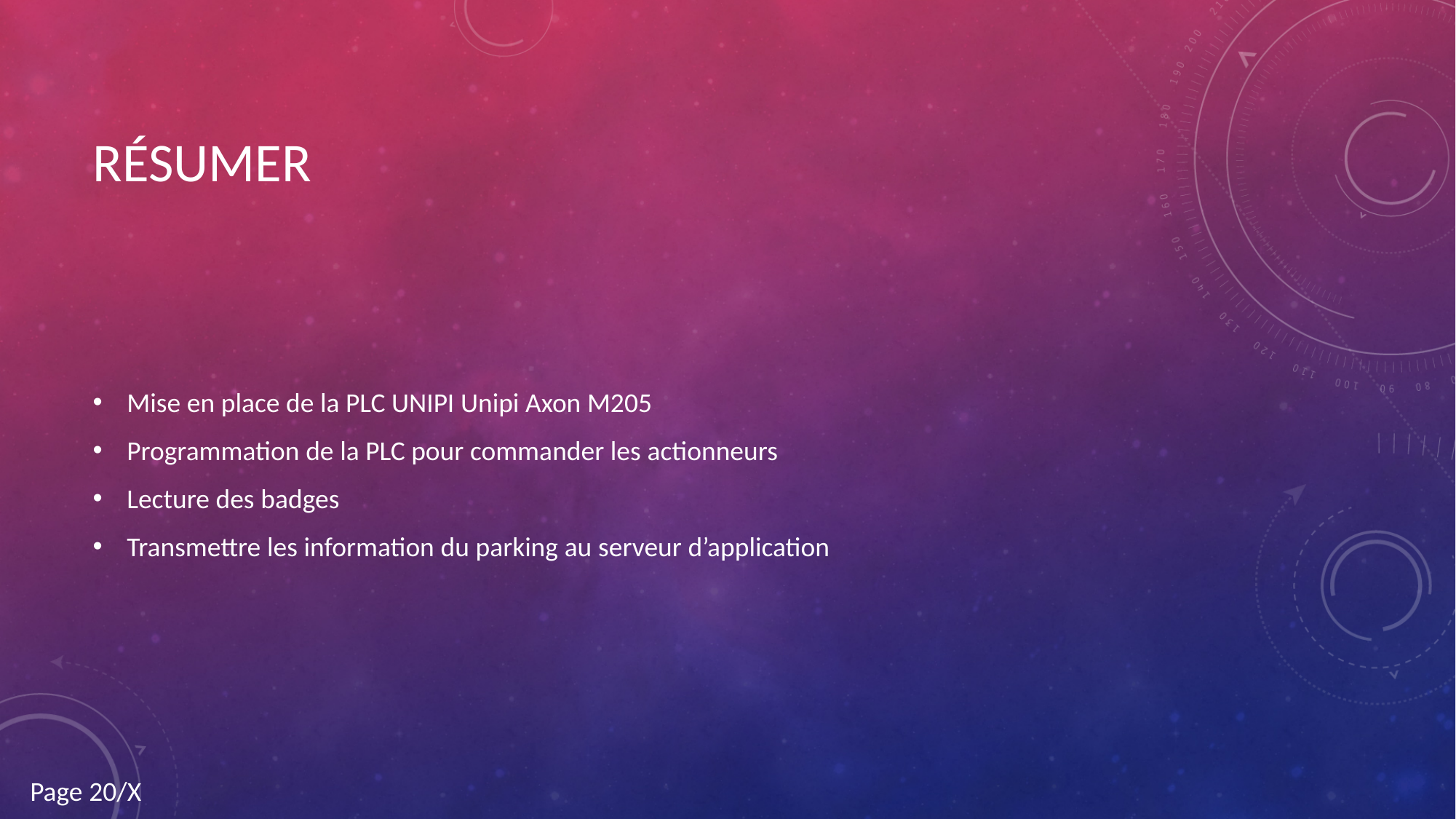

# Résumer
Mise en place de la PLC UNIPI Unipi Axon M205
Programmation de la PLC pour commander les actionneurs
Lecture des badges
Transmettre les information du parking au serveur d’application
Page 20/X